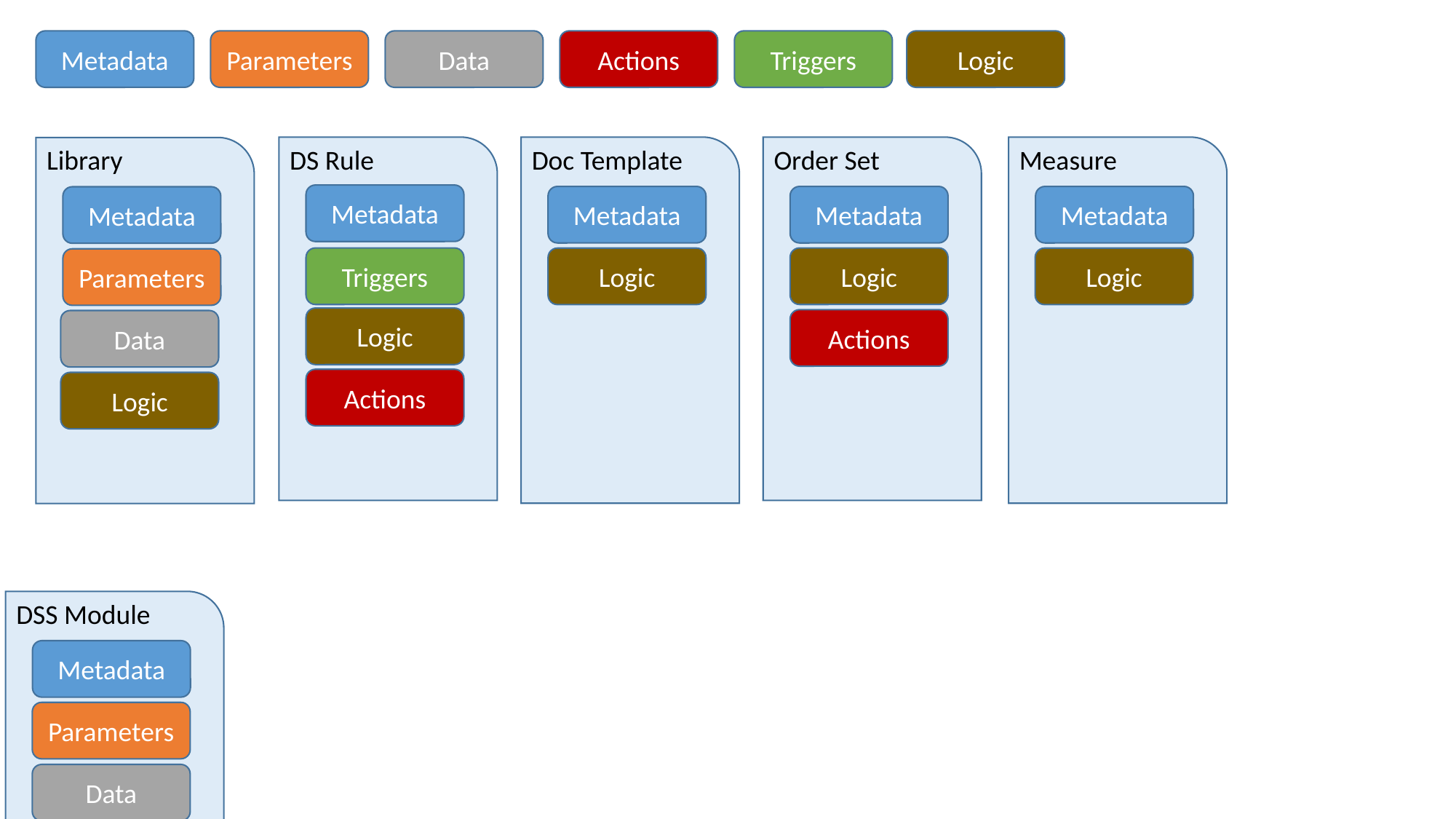

Metadata
Parameters
Data
Actions
Triggers
Logic

Order Set
Metadata
Logic
Actions

DS Rule
Metadata
Triggers
Logic
Actions

Doc Template
Metadata
Logic

Measure
Metadata
Logic

Library
Metadata
Parameters
Data
Logic

DSS Module
Metadata
Parameters
Data
Triggers
Actions